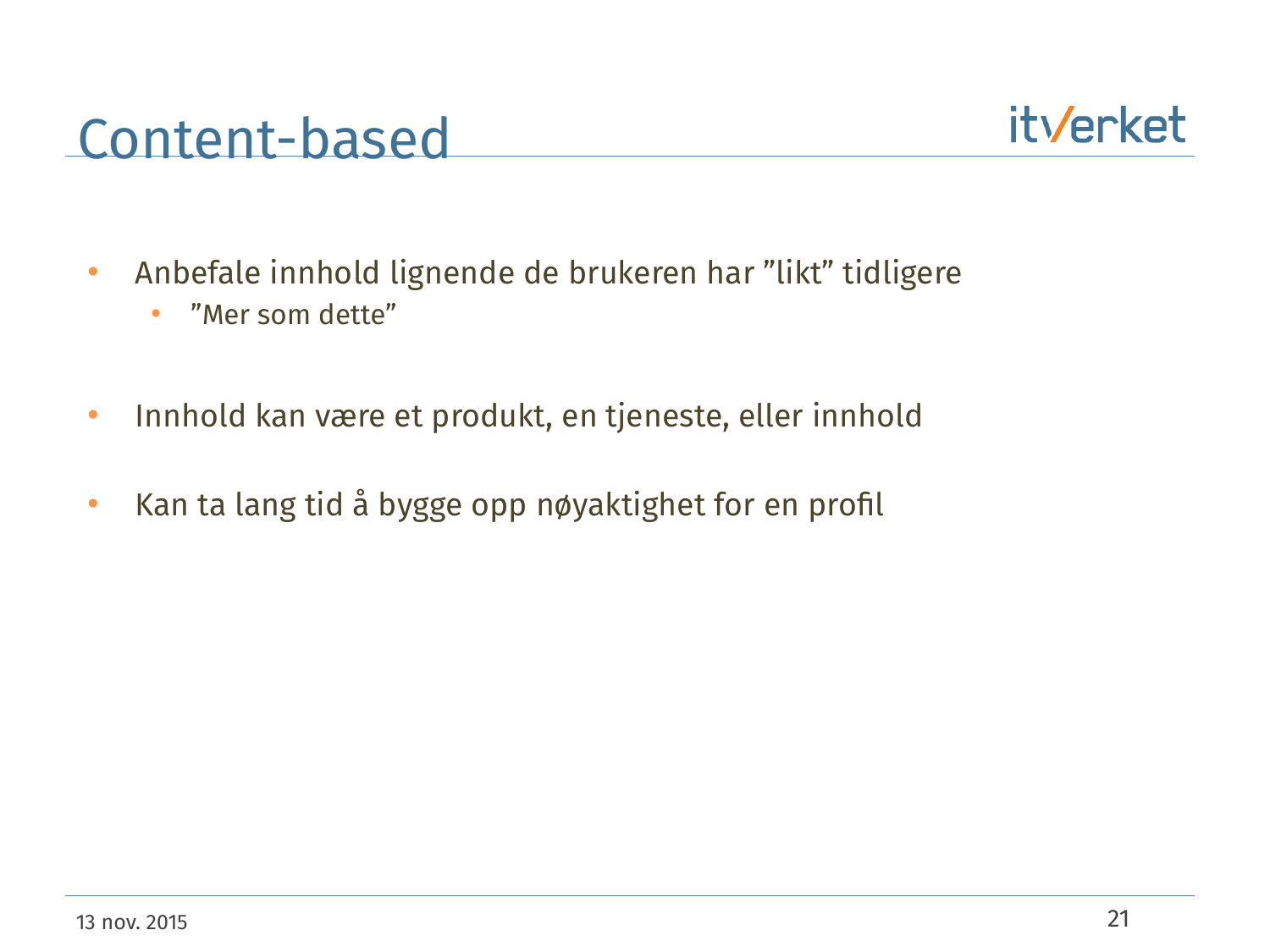

# Content-based

Anbefale innhold lignende de brukeren har ”likt” tidligere
”Mer som dette”

Innhold kan være et produkt, en tjeneste, eller innhold

Kan ta lang tid å bygge opp nøyaktighet for en profil
21
13 nov. 2015